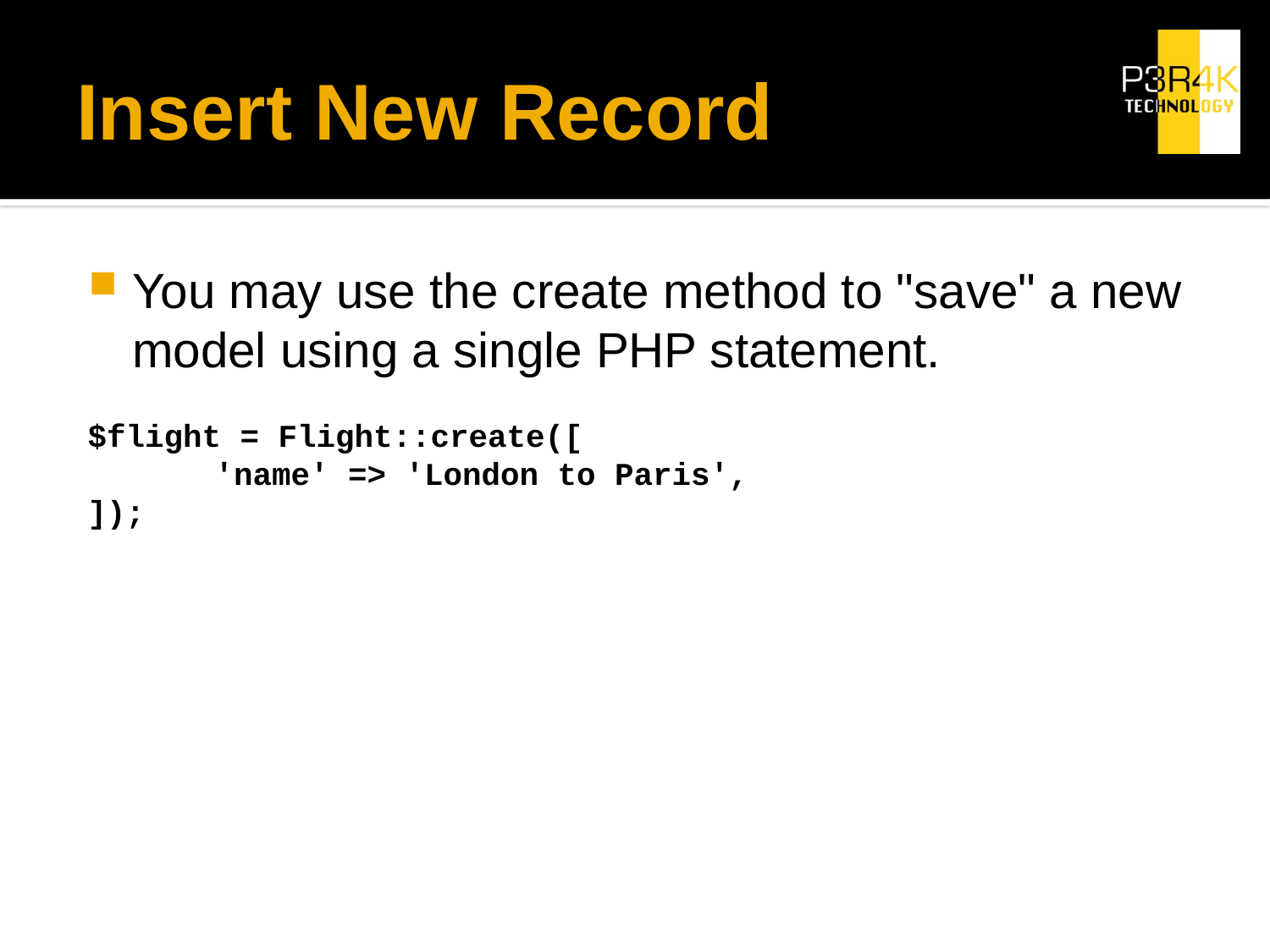

# Insert New Record
You may use the create method to "save" a new model using a single PHP statement.

$flight = Flight::create([
	'name' => 'London to Paris',
]);